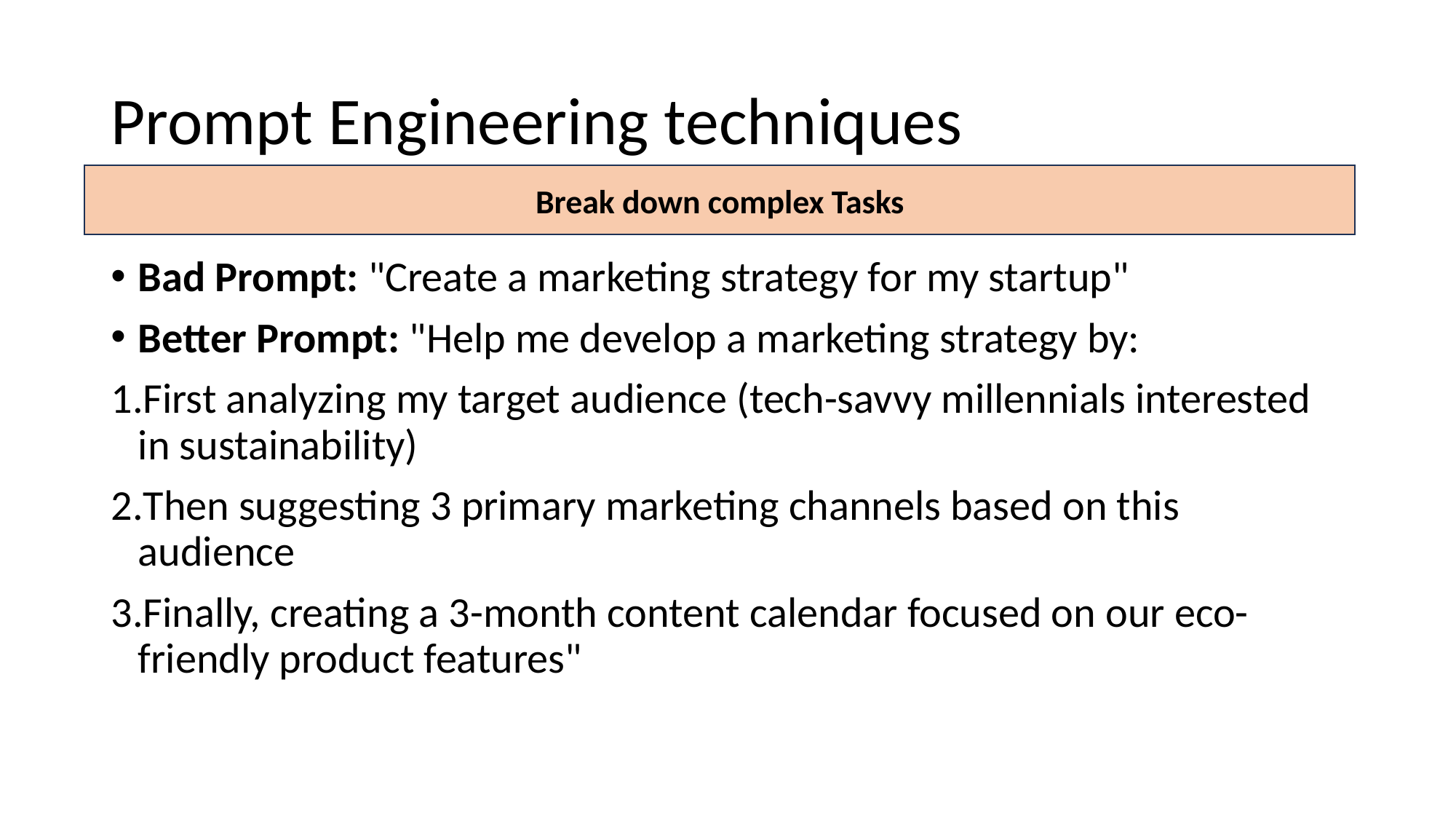

# Prompt Engineering techniques
Break down complex Tasks
Bad Prompt: "Create a marketing strategy for my startup"
Better Prompt: "Help me develop a marketing strategy by:
First analyzing my target audience (tech-savvy millennials interested in sustainability)
Then suggesting 3 primary marketing channels based on this audience
Finally, creating a 3-month content calendar focused on our eco-friendly product features"